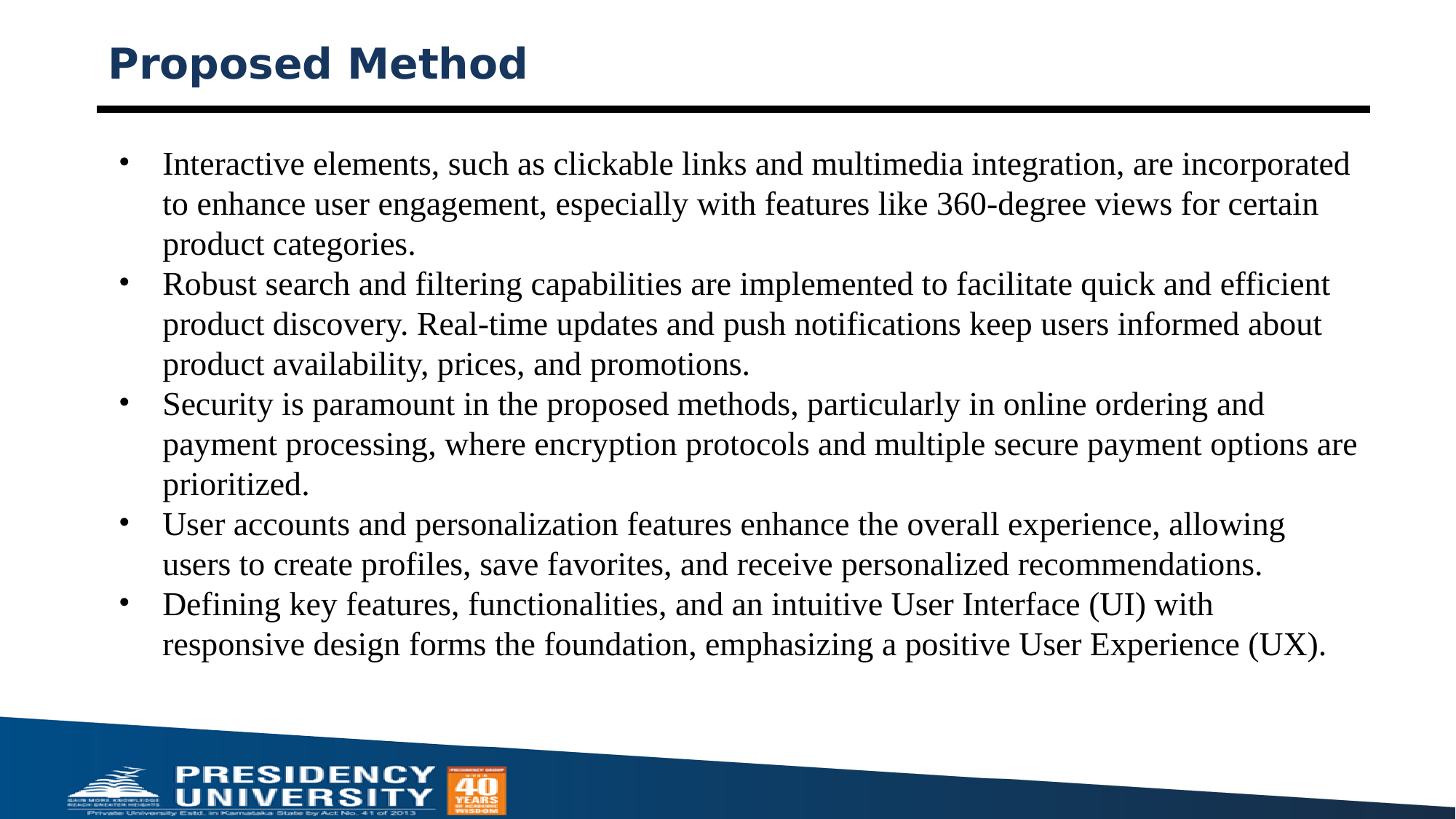

# Proposed Method
Interactive elements, such as clickable links and multimedia integration, are incorporated to enhance user engagement, especially with features like 360-degree views for certain product categories.
Robust search and filtering capabilities are implemented to facilitate quick and efficient product discovery. Real-time updates and push notifications keep users informed about product availability, prices, and promotions.
Security is paramount in the proposed methods, particularly in online ordering and payment processing, where encryption protocols and multiple secure payment options are prioritized.
User accounts and personalization features enhance the overall experience, allowing users to create profiles, save favorites, and receive personalized recommendations.
Defining key features, functionalities, and an intuitive User Interface (UI) with responsive design forms the foundation, emphasizing a positive User Experience (UX).